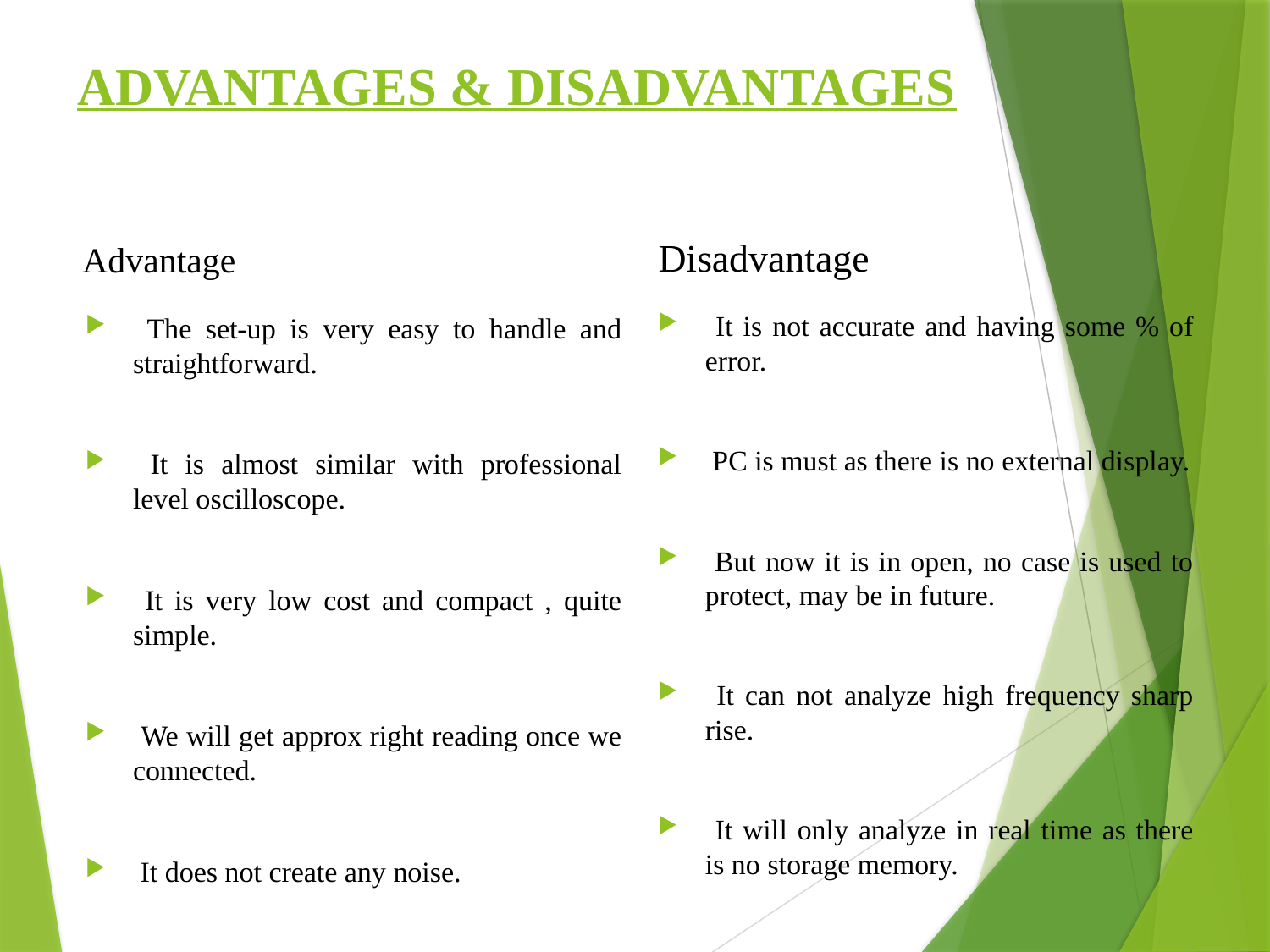

# ADVANTAGES & DISADVANTAGES
Advantage
Disadvantage
 It is not accurate and having some % of error.

 PC is must as there is no external display.

 But now it is in open, no case is used to protect, may be in future.

 It can not analyze high frequency sharp rise.

 It will only analyze in real time as there is no storage memory.
 The set-up is very easy to handle and straightforward.

 It is almost similar with professional level oscilloscope.

 It is very low cost and compact , quite simple.

 We will get approx right reading once we connected.

 It does not create any noise.